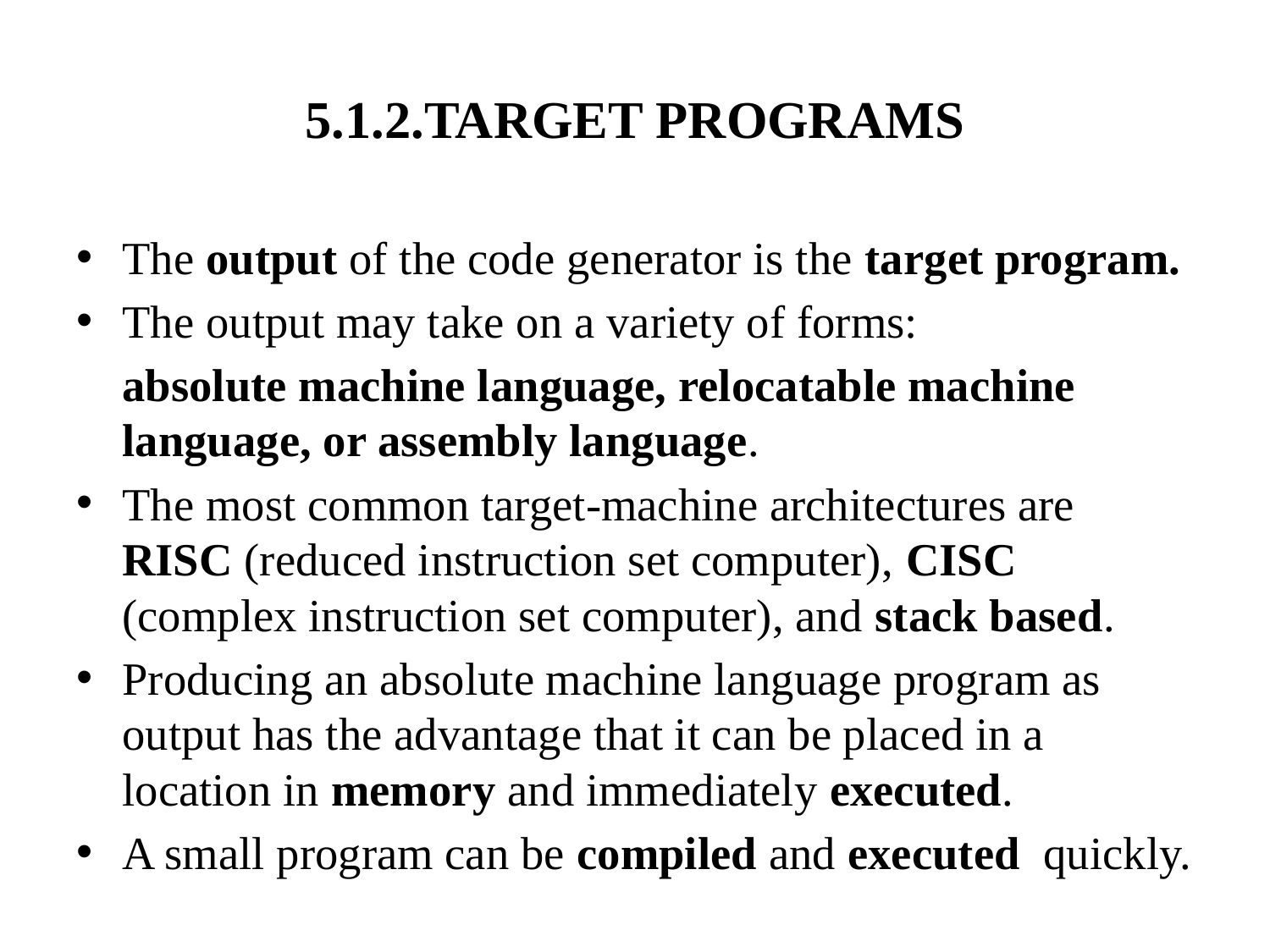

# 5.1.2.TARGET PROGRAMS
The output of the code generator is the target program.
The output may take on a variety of forms:
	absolute machine language, relocatable machine language, or assembly language.
The most common target-machine architectures are RISC (reduced instruction set computer), CISC (complex instruction set computer), and stack based.
Producing an absolute machine language program as output has the advantage that it can be placed in a location in memory and immediately executed.
A small program can be compiled and executed  quickly.